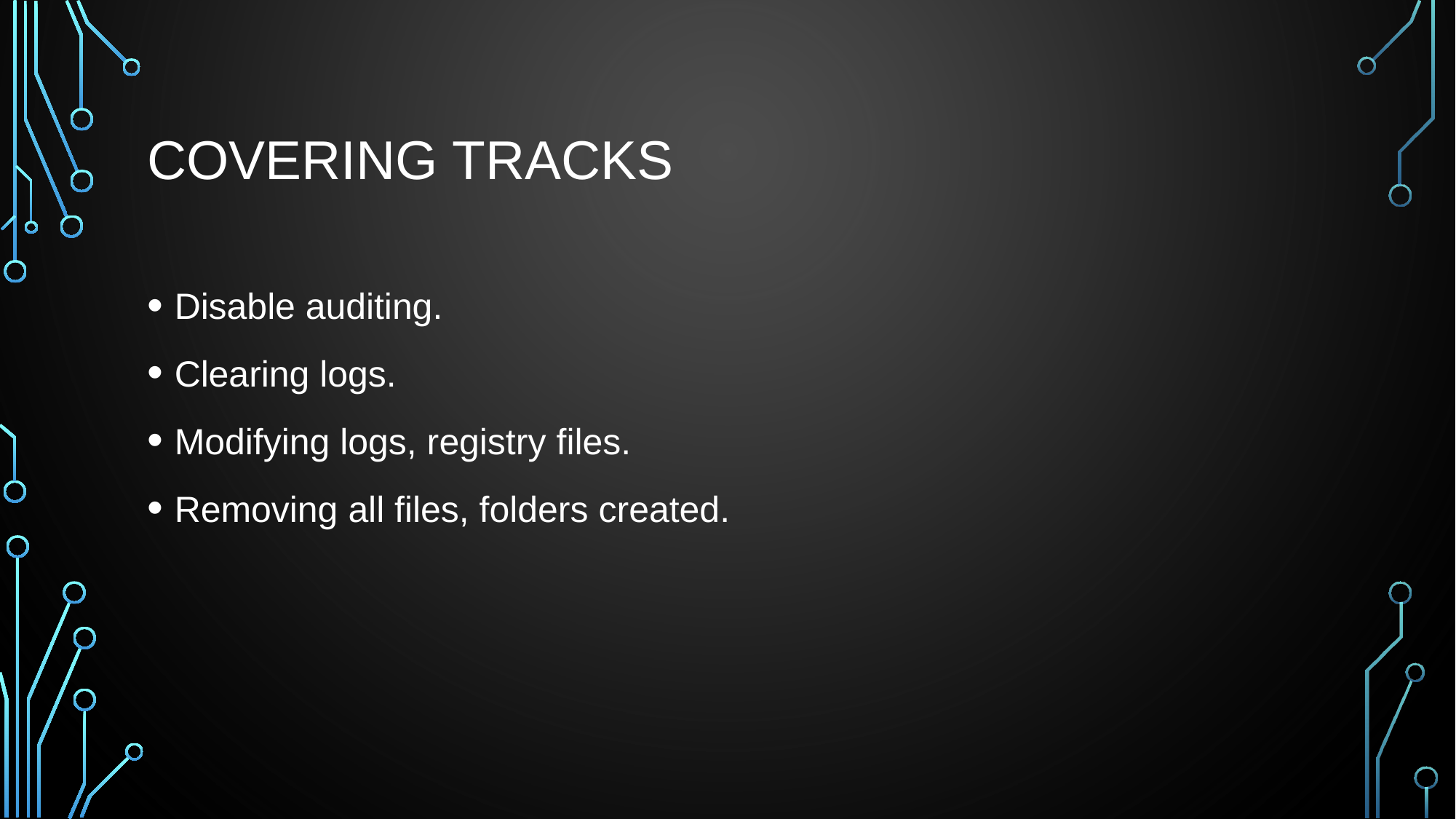

# Covering Tracks
Disable auditing.
Clearing logs.
Modifying logs, registry files.
Removing all files, folders created.